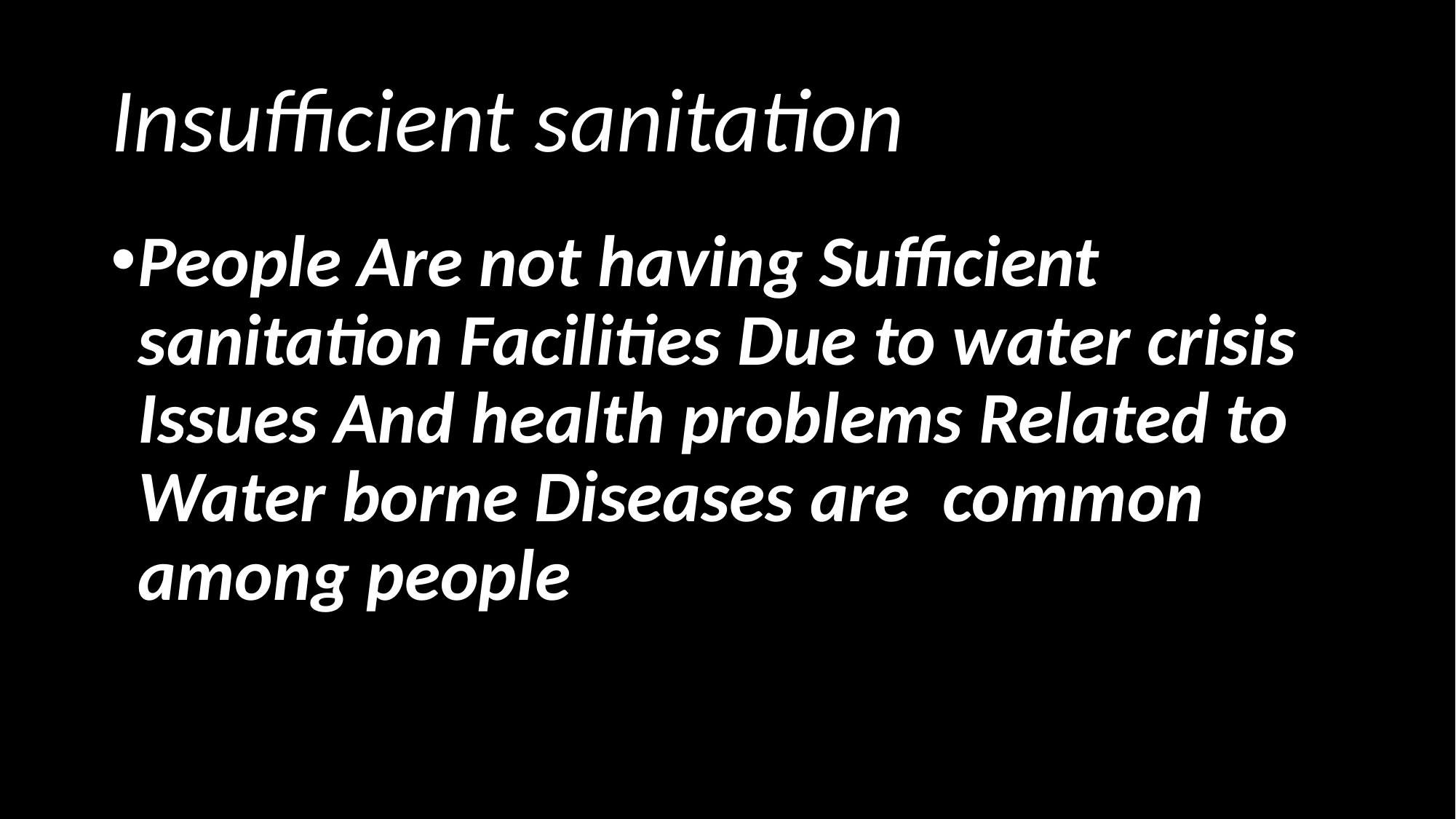

# Insufficient sanitation
People Are not having Sufficient sanitation Facilities Due to water crisis Issues And health problems Related to Water borne Diseases are  common among people